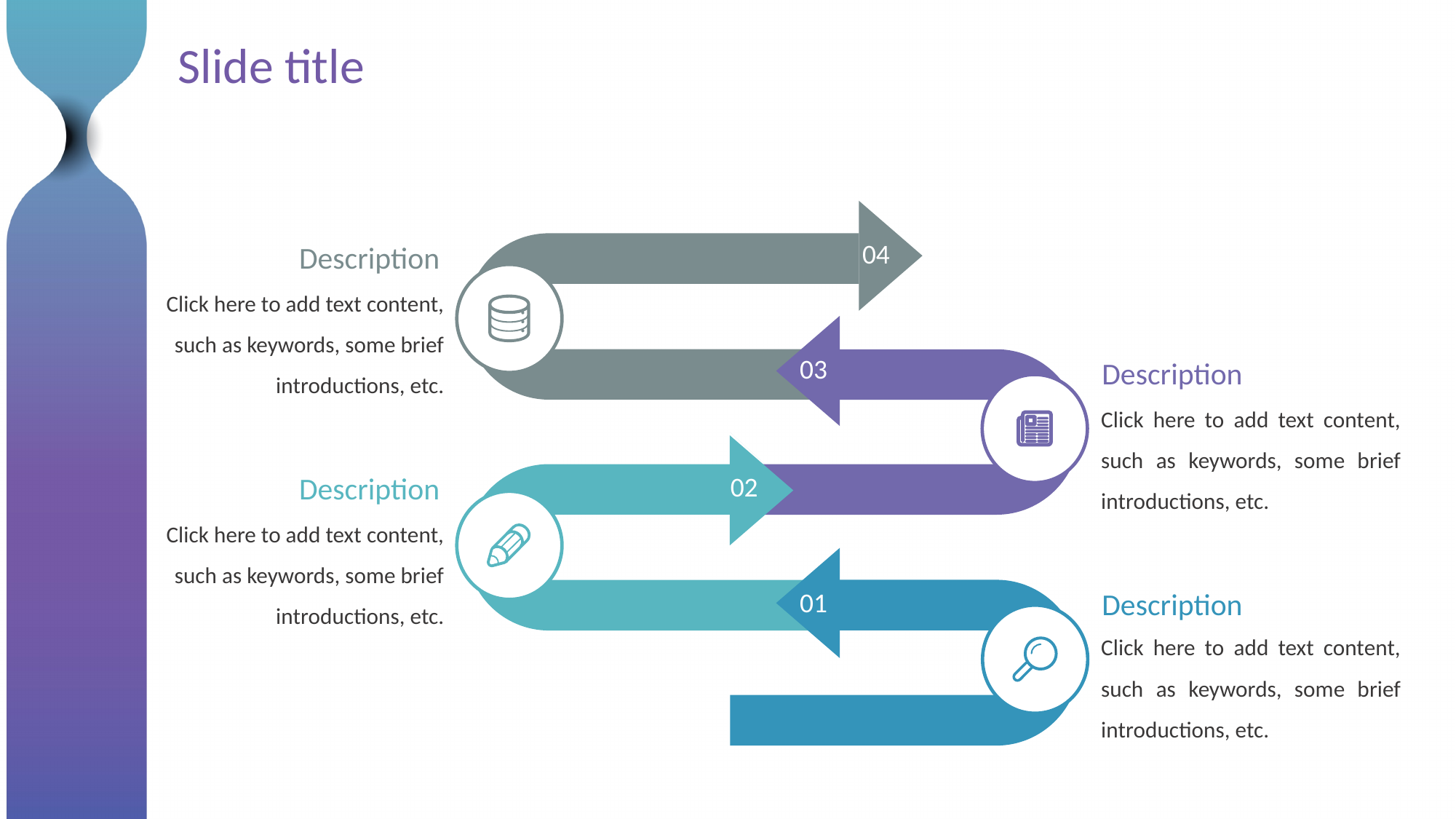

# Slide title

04
Description

Click here to add text content, such as keywords, some brief introductions, etc.

03
Description

Click here to add text content, such as keywords, some brief introductions, etc.

02
Description

Click here to add text content, such as keywords, some brief introductions, etc.

Description

01

Click here to add text content, such as keywords, some brief introductions, etc.